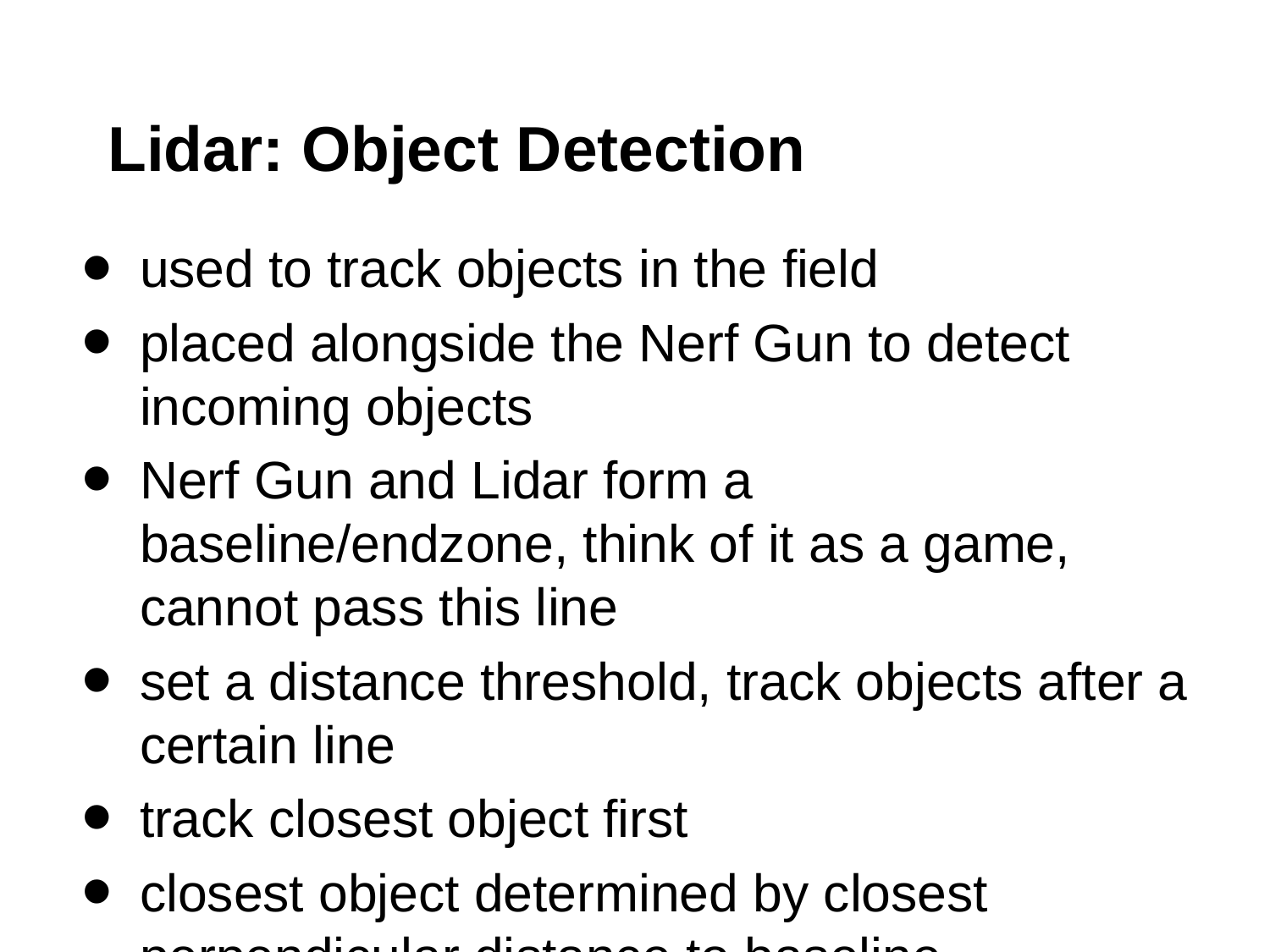

# Lidar: Object Detection
used to track objects in the field
placed alongside the Nerf Gun to detect incoming objects
Nerf Gun and Lidar form a baseline/endzone, think of it as a game, cannot pass this line
set a distance threshold, track objects after a certain line
track closest object first
closest object determined by closest perpendicular distance to baseline